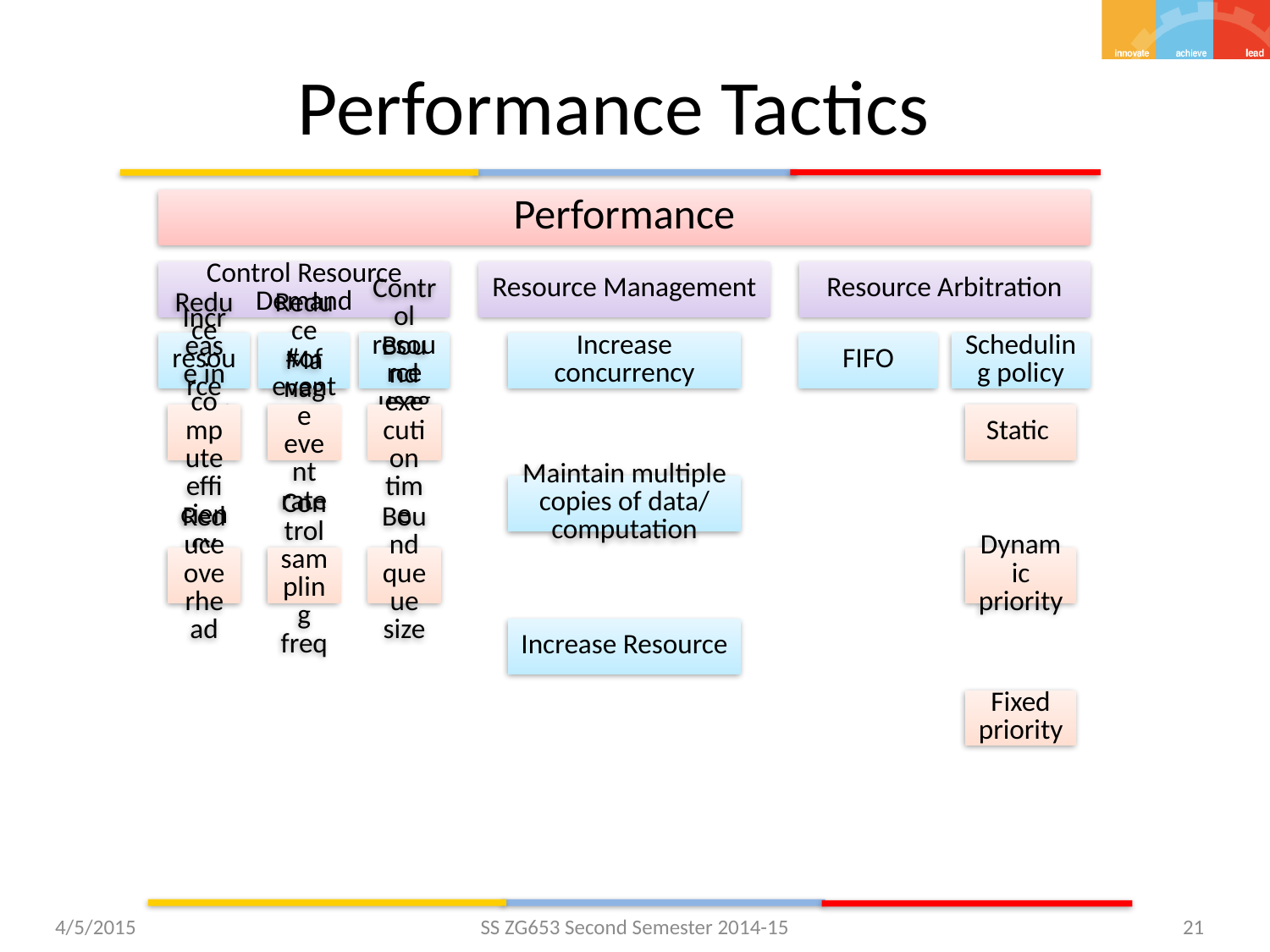

# Performance Tactics
Performance
Resource Management
Increase concurrency
Maintain multiple copies of data/ computation
Increase Resource
Resource Arbitration
FIFO
Scheduling policy
Static
Dynamic priority
Fixed priority
4/5/2015
SS ZG653 Second Semester 2014-15
21